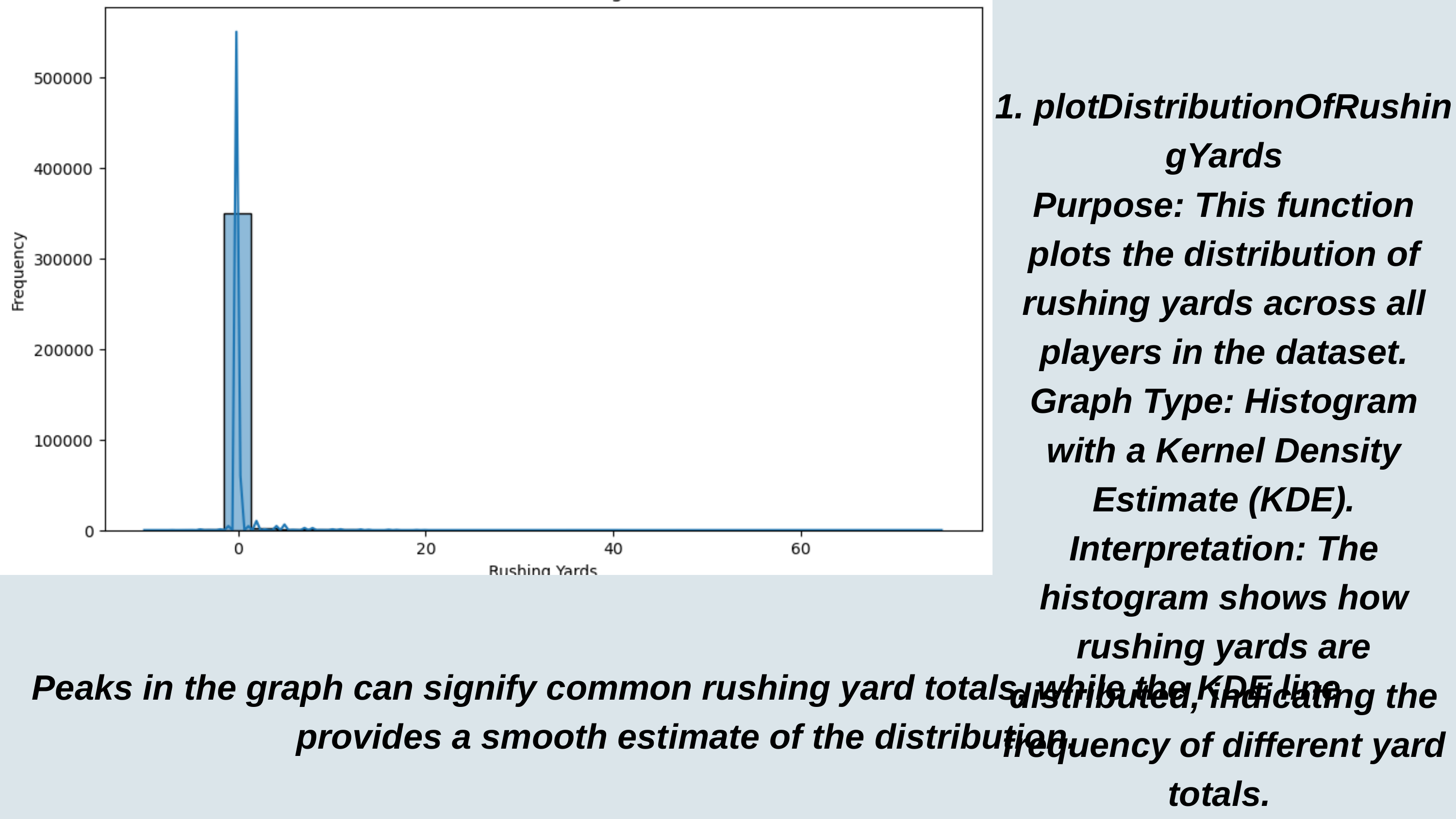

1.⁠ ⁠plotDistributionOfRushingYards
Purpose: This function plots the distribution of rushing yards across all players in the dataset.
Graph Type: Histogram with a Kernel Density Estimate (KDE).
Interpretation: The histogram shows how rushing yards are distributed, indicating the frequency of different yard totals.
Peaks in the graph can signify common rushing yard totals, while the KDE line provides a smooth estimate of the distribution.